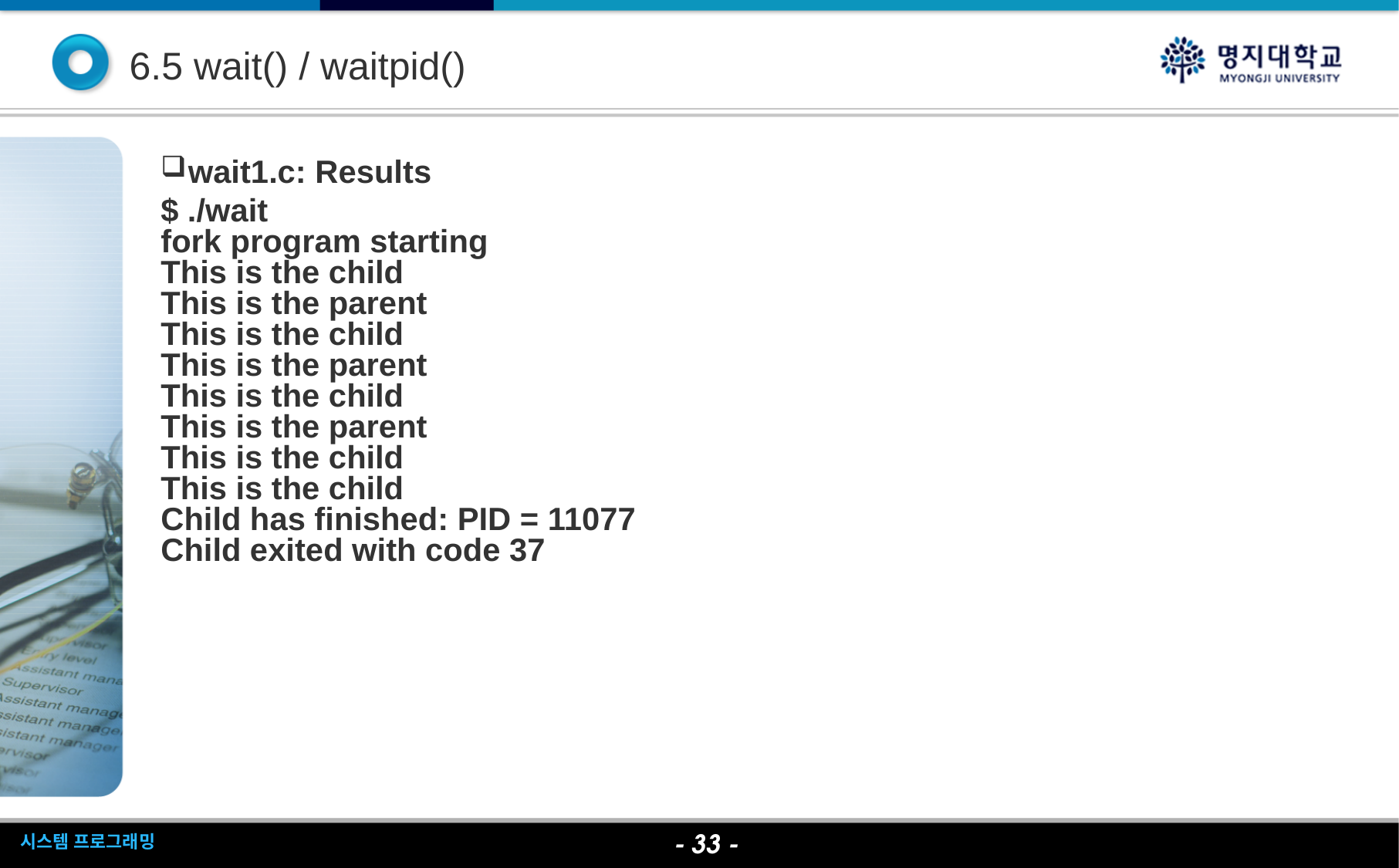

6.5 wait() / waitpid()
wait1.c: Results
$ ./wait
fork program starting
This is the child
This is the parent
This is the child
This is the parent
This is the child
This is the parent
This is the child
This is the child
Child has finished: PID = 11077
Child exited with code 37
- 33 -